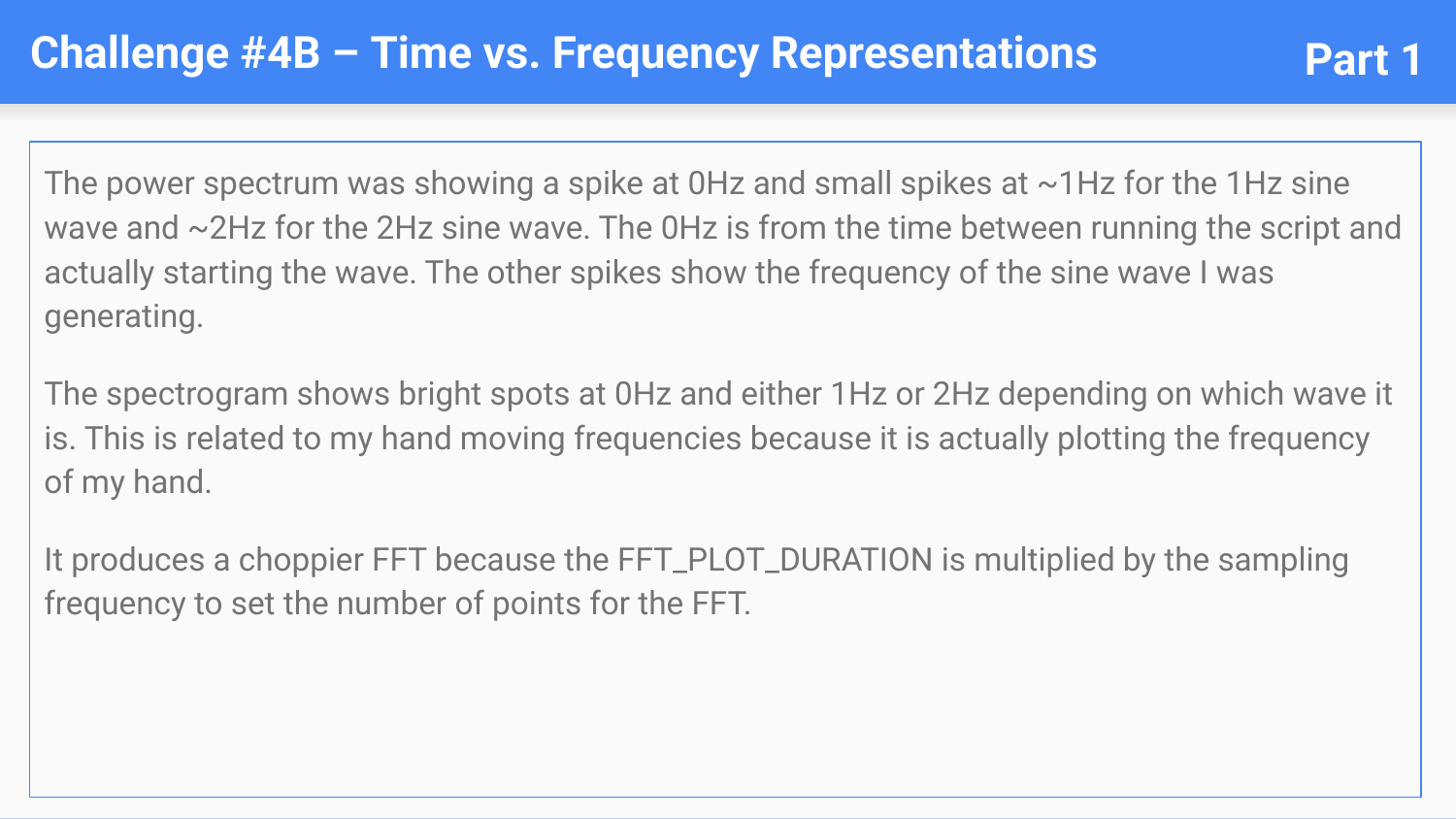

# Challenge #4B – Time vs. Frequency Representations
Part 1
The power spectrum was showing a spike at 0Hz and small spikes at ~1Hz for the 1Hz sine wave and ~2Hz for the 2Hz sine wave. The 0Hz is from the time between running the script and actually starting the wave. The other spikes show the frequency of the sine wave I was generating.
The spectrogram shows bright spots at 0Hz and either 1Hz or 2Hz depending on which wave it is. This is related to my hand moving frequencies because it is actually plotting the frequency of my hand.
It produces a choppier FFT because the FFT_PLOT_DURATION is multiplied by the sampling frequency to set the number of points for the FFT.